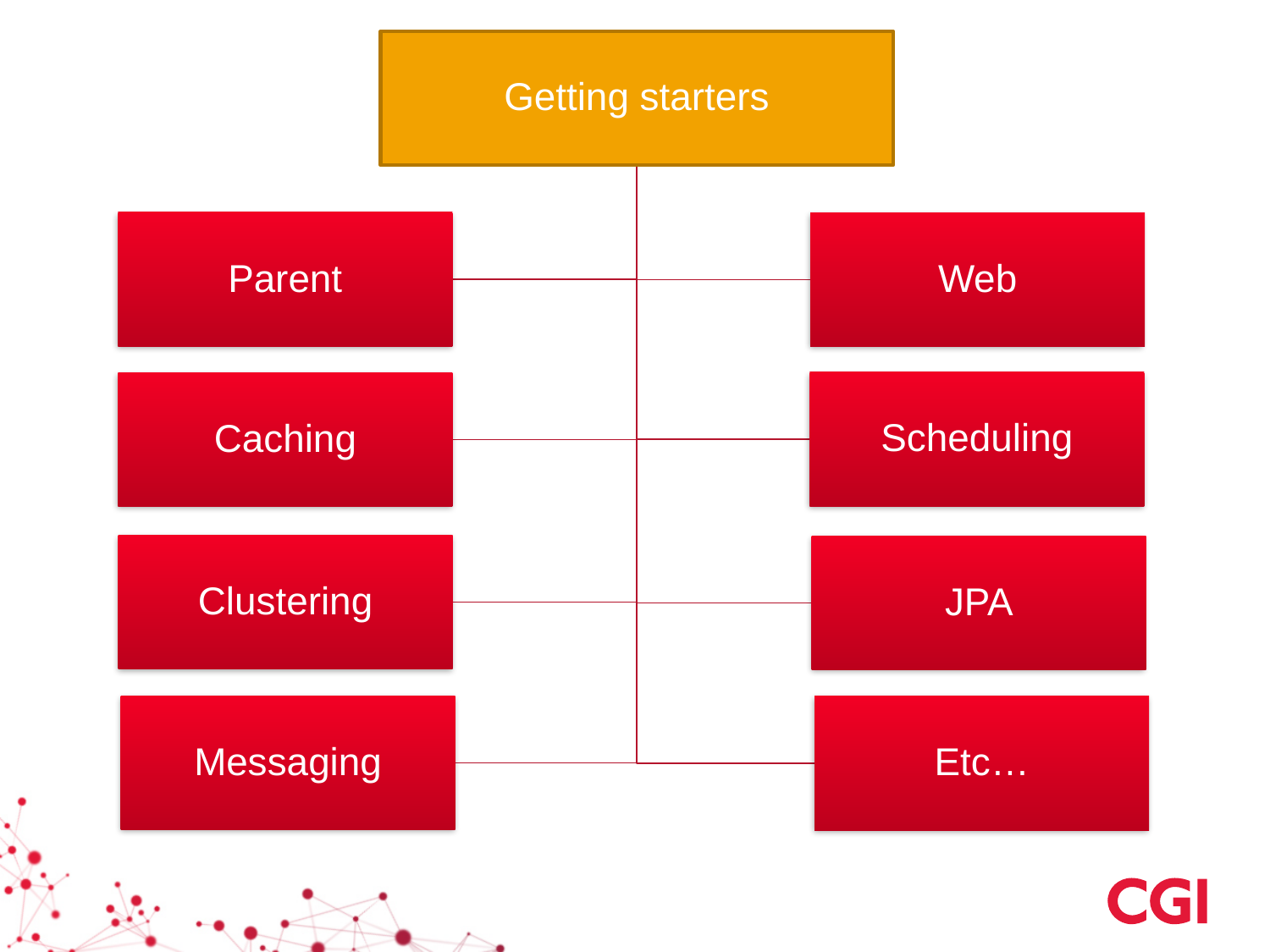

Getting starters
Parent
Web
Caching
Scheduling
JPA
Etc…
Clustering
Messaging